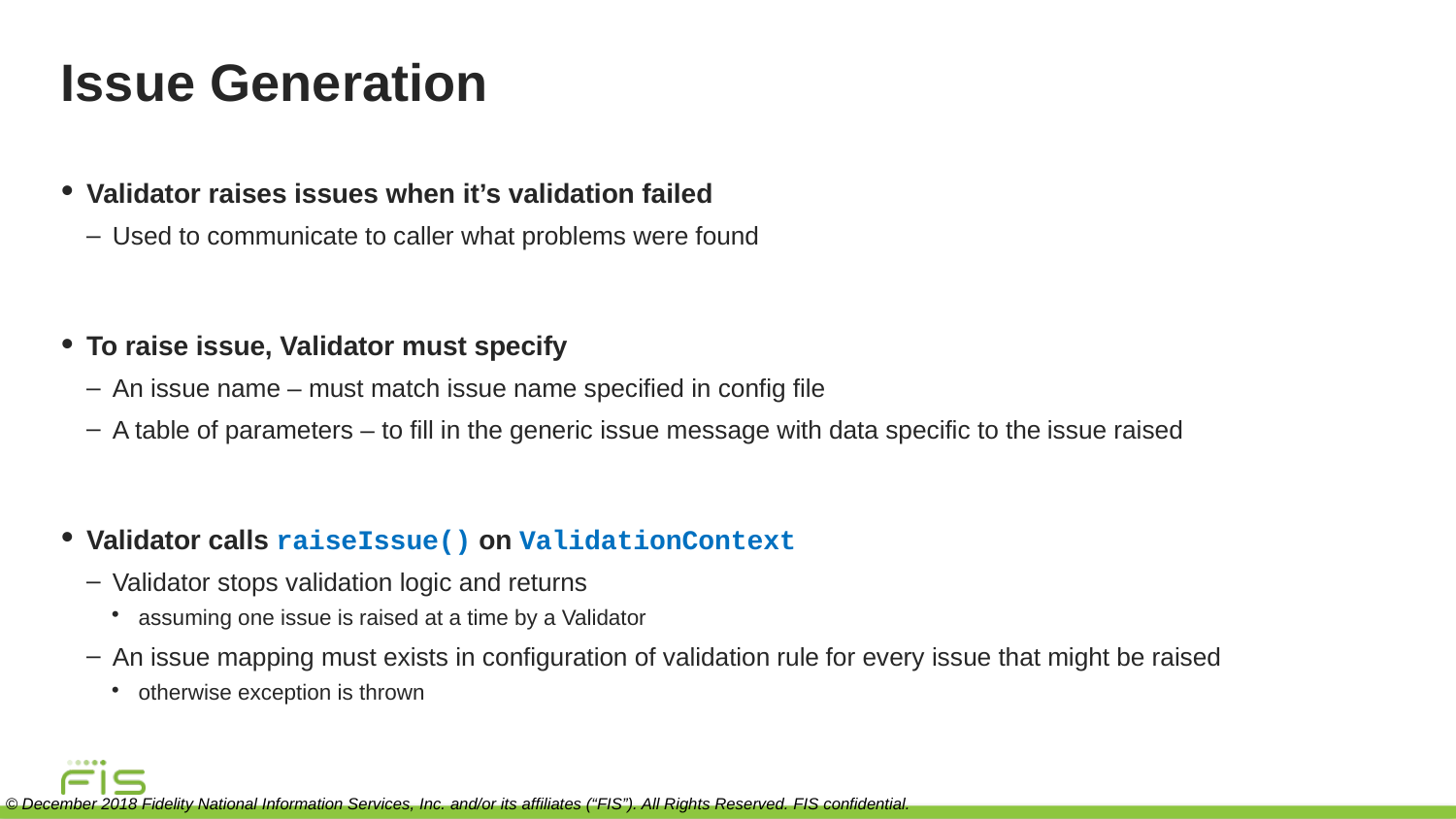

# Issue Generation
Validator raises issues when it’s validation failed
Used to communicate to caller what problems were found

To raise issue, Validator must specify
An issue name – must match issue name specified in config file
A table of parameters – to fill in the generic issue message with data specific to the issue raised

Validator calls raiseIssue() on ValidationContext
Validator stops validation logic and returns
assuming one issue is raised at a time by a Validator
An issue mapping must exists in configuration of validation rule for every issue that might be raised
otherwise exception is thrown